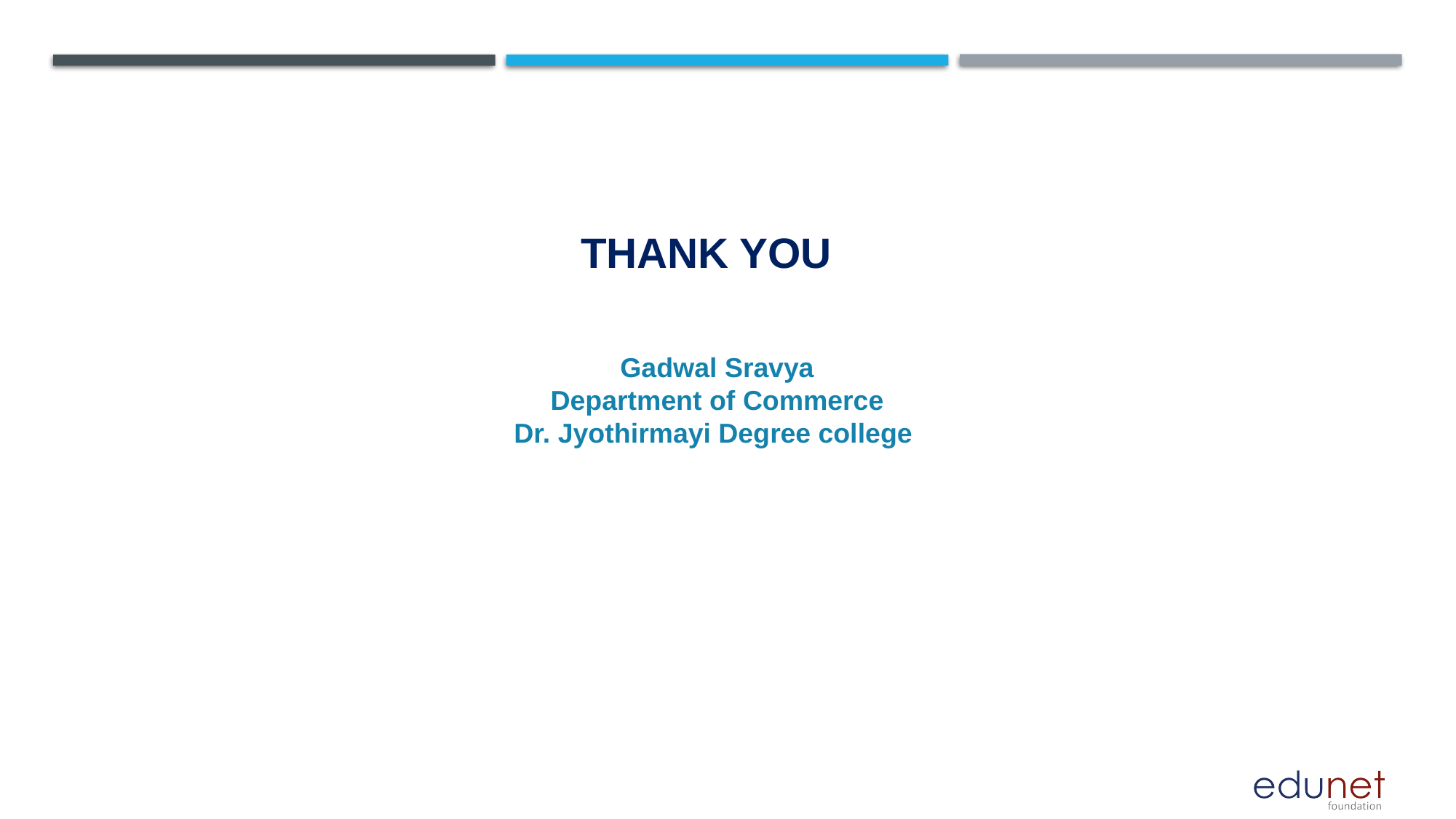

# THANK YOU
Gadwal Sravya
Department of Commerce
Dr. Jyothirmayi Degree college